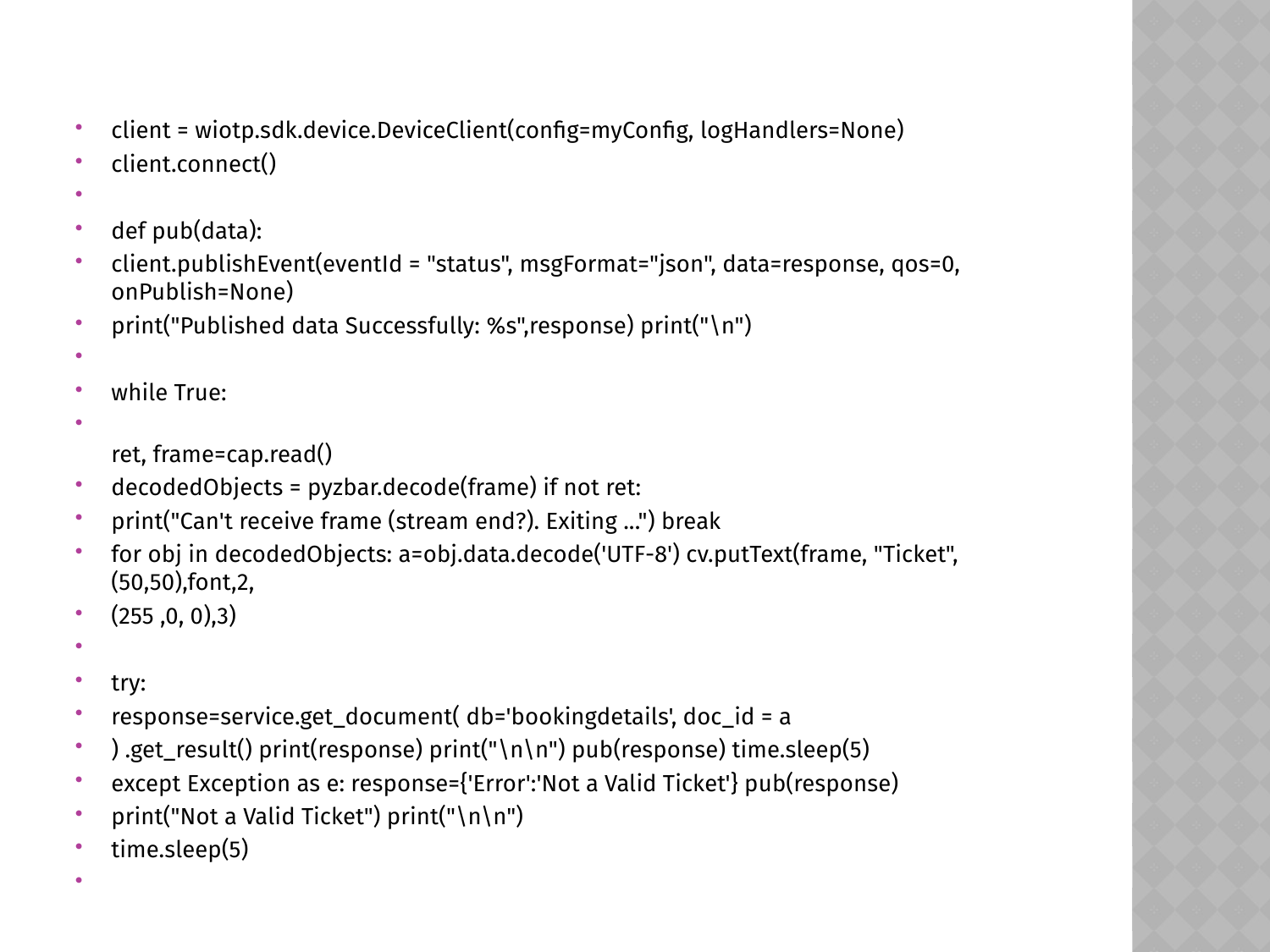

#
client = wiotp.sdk.device.DeviceClient(config=myConfig, logHandlers=None)
client.connect()

def pub(data):
client.publishEvent(eventId = "status", msgFormat="json", data=response, qos=0, onPublish=None)
print("Published data Successfully: %s",response) print("\n")

while True:
ret, frame=cap.read()
decodedObjects = pyzbar.decode(frame) if not ret:
print("Can't receive frame (stream end?). Exiting ...") break
for obj in decodedObjects: a=obj.data.decode('UTF-8') cv.putText(frame, "Ticket", (50,50),font,2,
(255 ,0, 0),3)

try:
response=service.get_document( db='bookingdetails', doc_id = a
) .get_result() print(response) print("\n\n") pub(response) time.sleep(5)
except Exception as e: response={'Error':'Not a Valid Ticket'} pub(response)
print("Not a Valid Ticket") print("\n\n")
time.sleep(5)